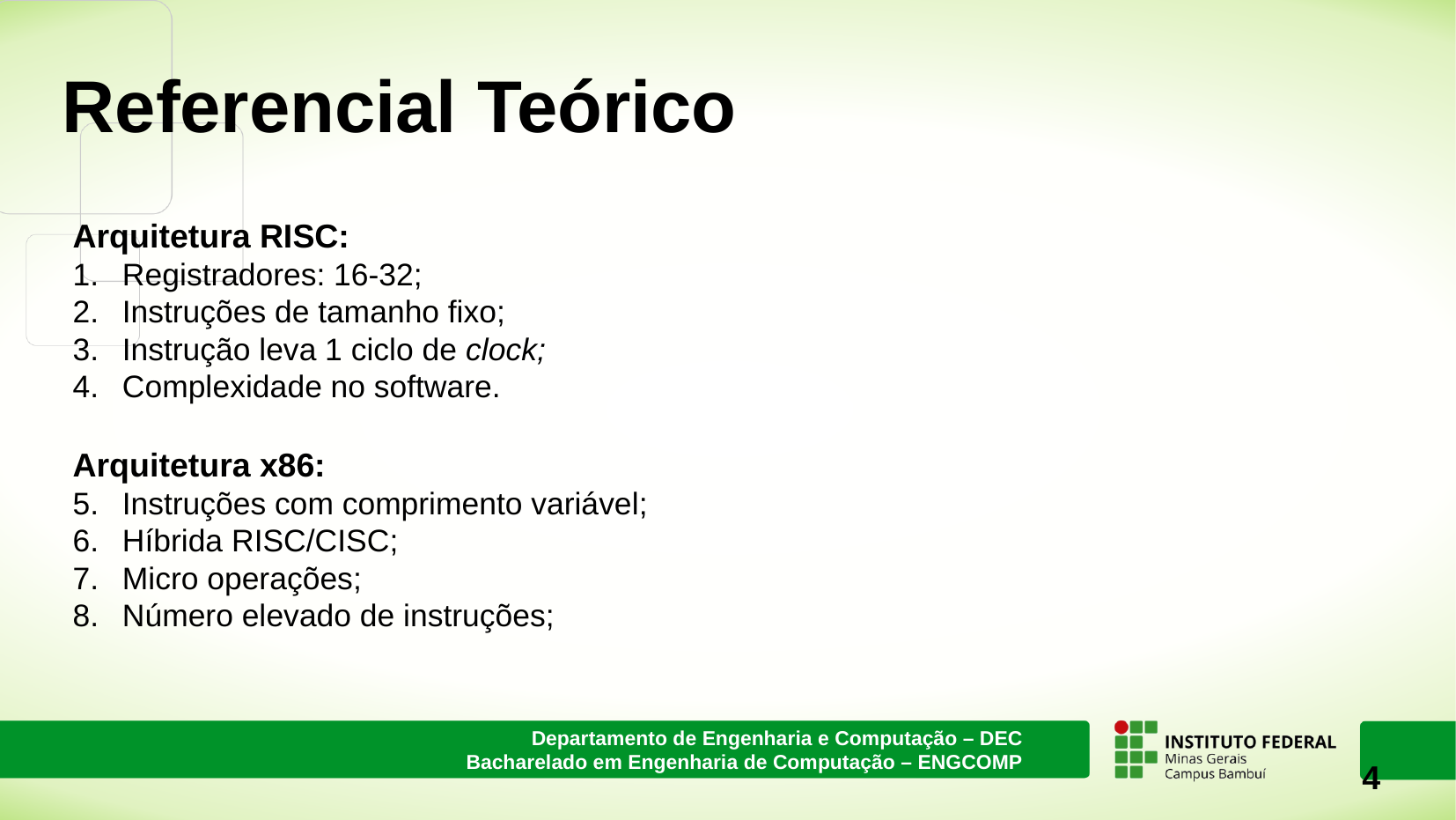

# Referencial Teórico
Arquitetura RISC:
Registradores: 16-32;
Instruções de tamanho fixo;
Instrução leva 1 ciclo de clock;
Complexidade no software.

Arquitetura x86:
Instruções com comprimento variável;
Híbrida RISC/CISC;
Micro operações;
Número elevado de instruções;
4